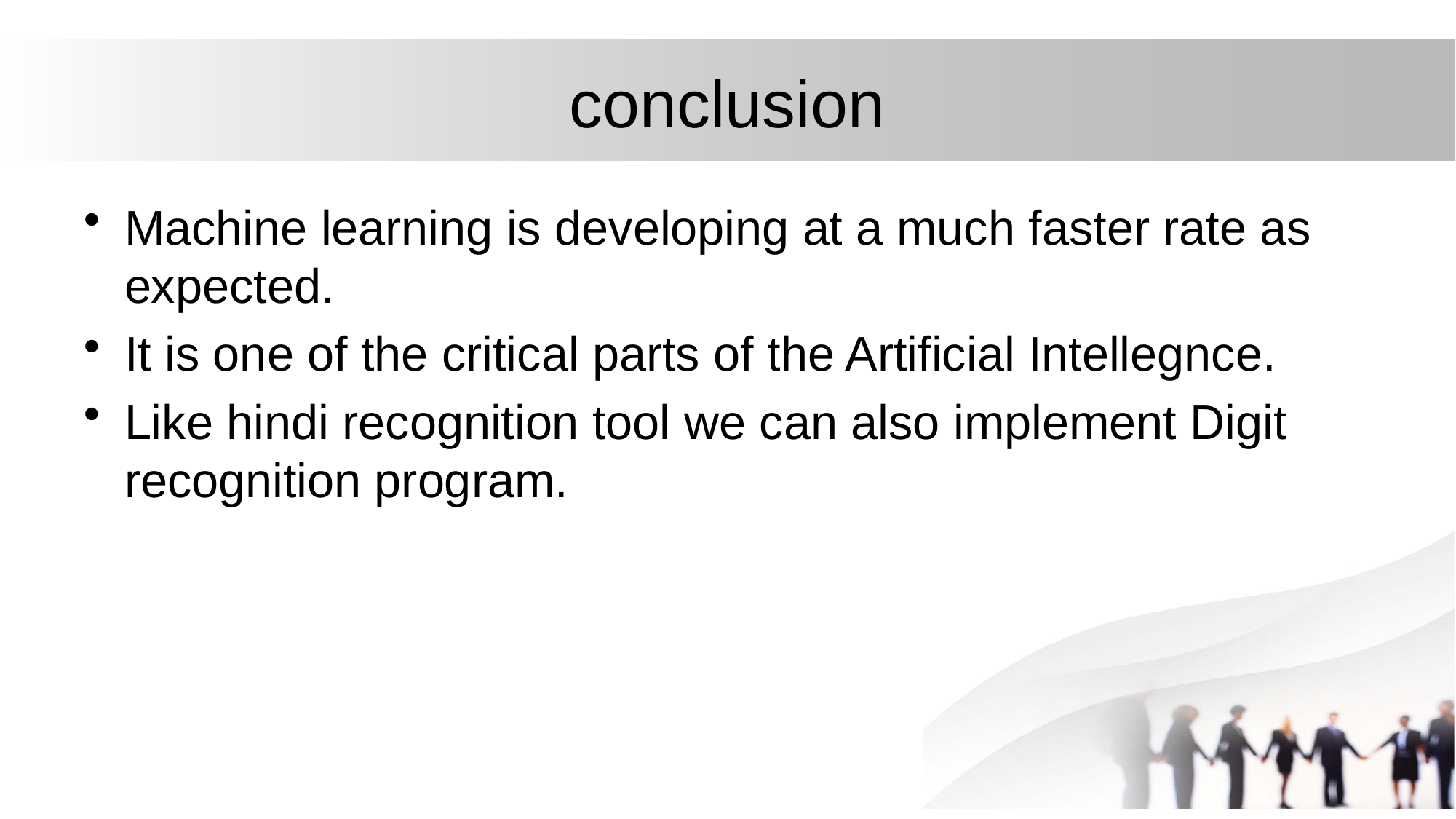

# conclusion
Machine learning is developing at a much faster rate as expected.
It is one of the critical parts of the Artificial Intellegnce.
Like hindi recognition tool we can also implement Digit recognition program.